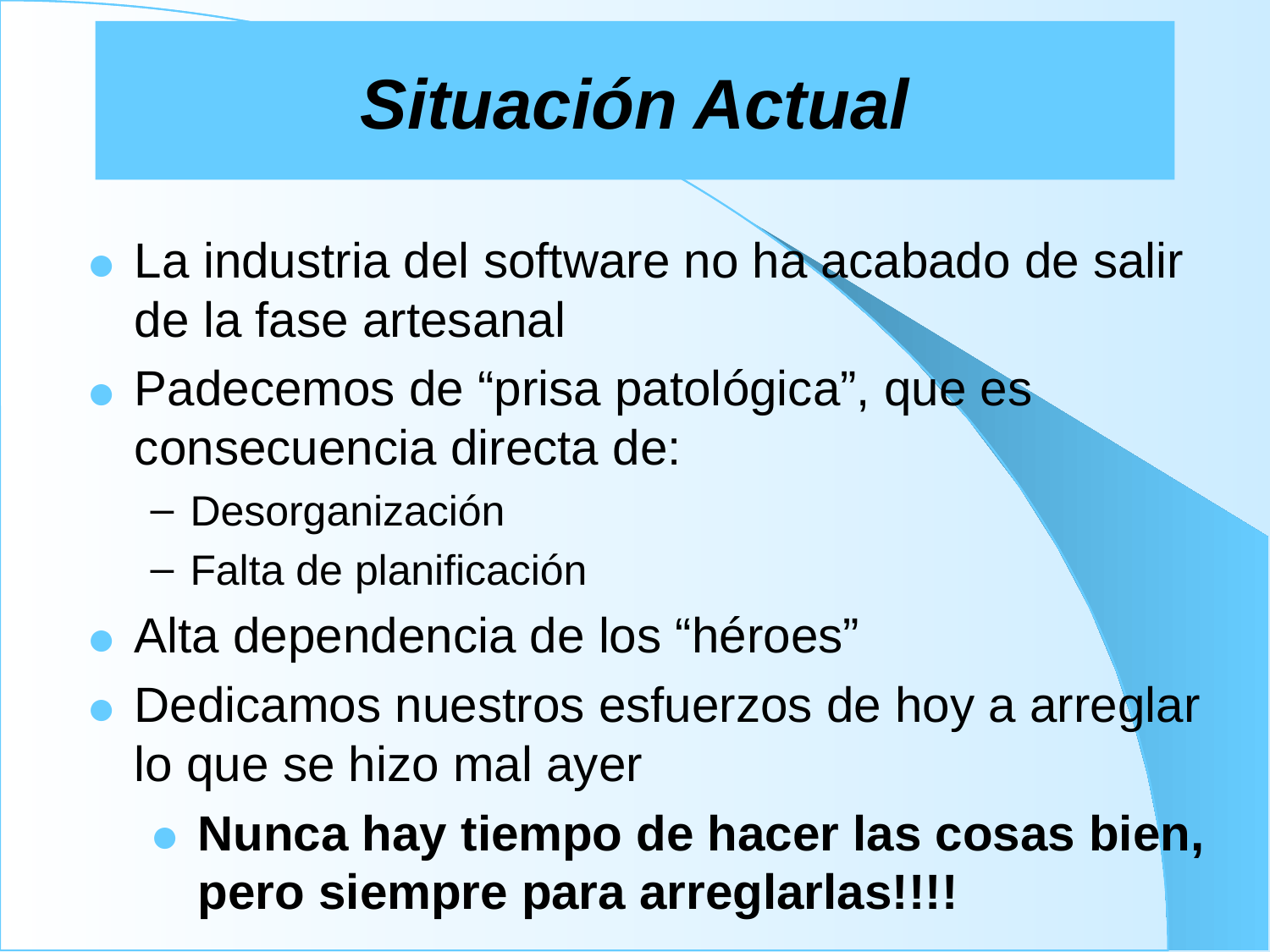

# Situación Actual
La industria del software no ha acabado de salir de la fase artesanal
Padecemos de “prisa patológica”, que es consecuencia directa de:
Desorganización
Falta de planificación
Alta dependencia de los “héroes”
Dedicamos nuestros esfuerzos de hoy a arreglar lo que se hizo mal ayer
Nunca hay tiempo de hacer las cosas bien, pero siempre para arreglarlas!!!!